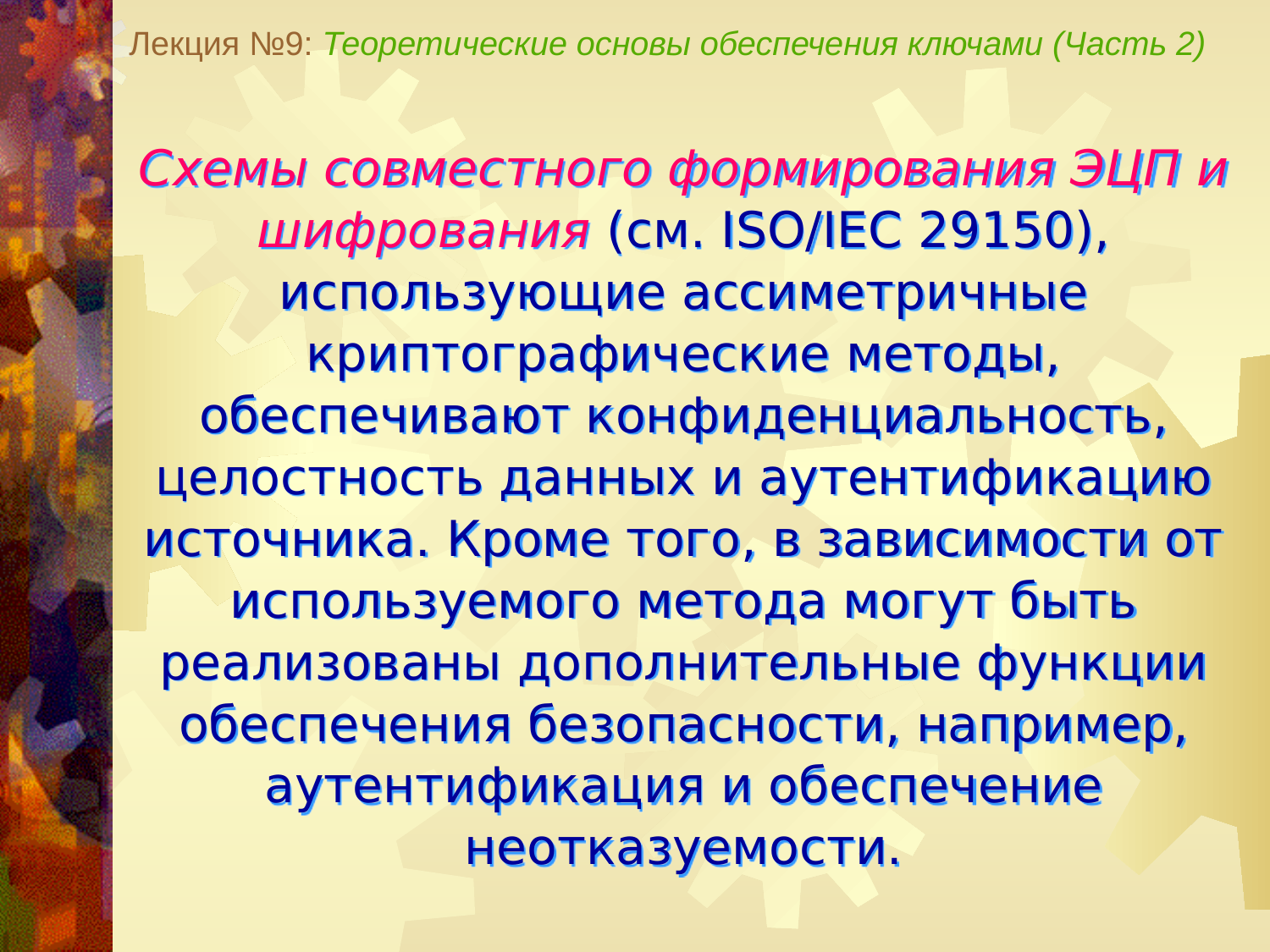

Лекция №9: Теоретические основы обеспечения ключами (Часть 2)
Схемы совместного формирования ЭЦП и шифрования (см. ISO/IEC 29150), использующие ассиметричные криптографические методы, обеспечивают конфиденциальность, целостность данных и аутентификацию источника. Кроме того, в зависимости от используемого метода могут быть реализованы дополнительные функции обеспечения безопасности, например, аутентификация и обеспечение неотказуемости.